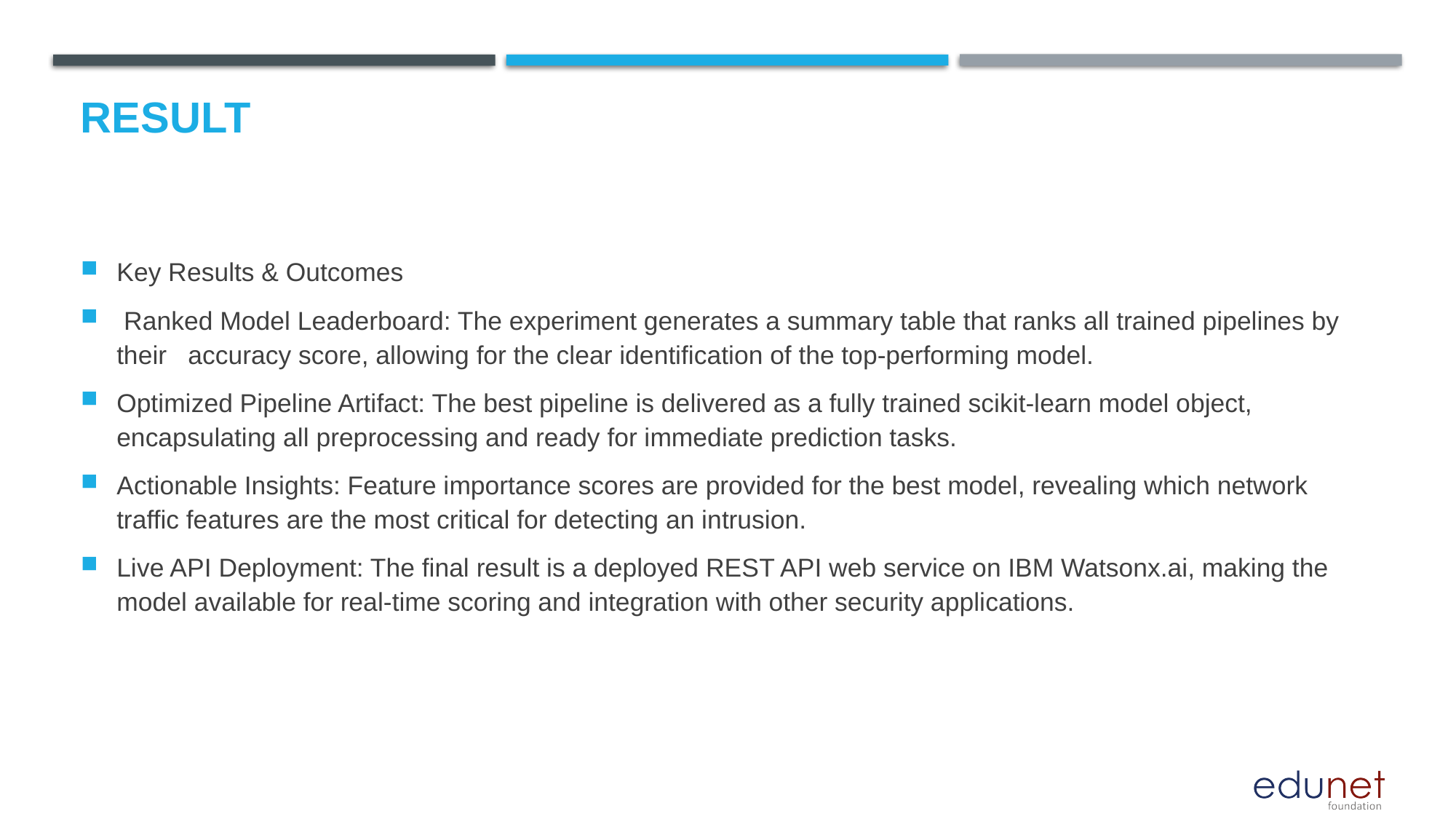

# Result
Key Results & Outcomes
 Ranked Model Leaderboard: The experiment generates a summary table that ranks all trained pipelines by their   accuracy score, allowing for the clear identification of the top-performing model.
Optimized Pipeline Artifact: The best pipeline is delivered as a fully trained scikit-learn model object, encapsulating all preprocessing and ready for immediate prediction tasks.
Actionable Insights: Feature importance scores are provided for the best model, revealing which network traffic features are the most critical for detecting an intrusion.
Live API Deployment: The final result is a deployed REST API web service on IBM Watsonx.ai, making the model available for real-time scoring and integration with other security applications.